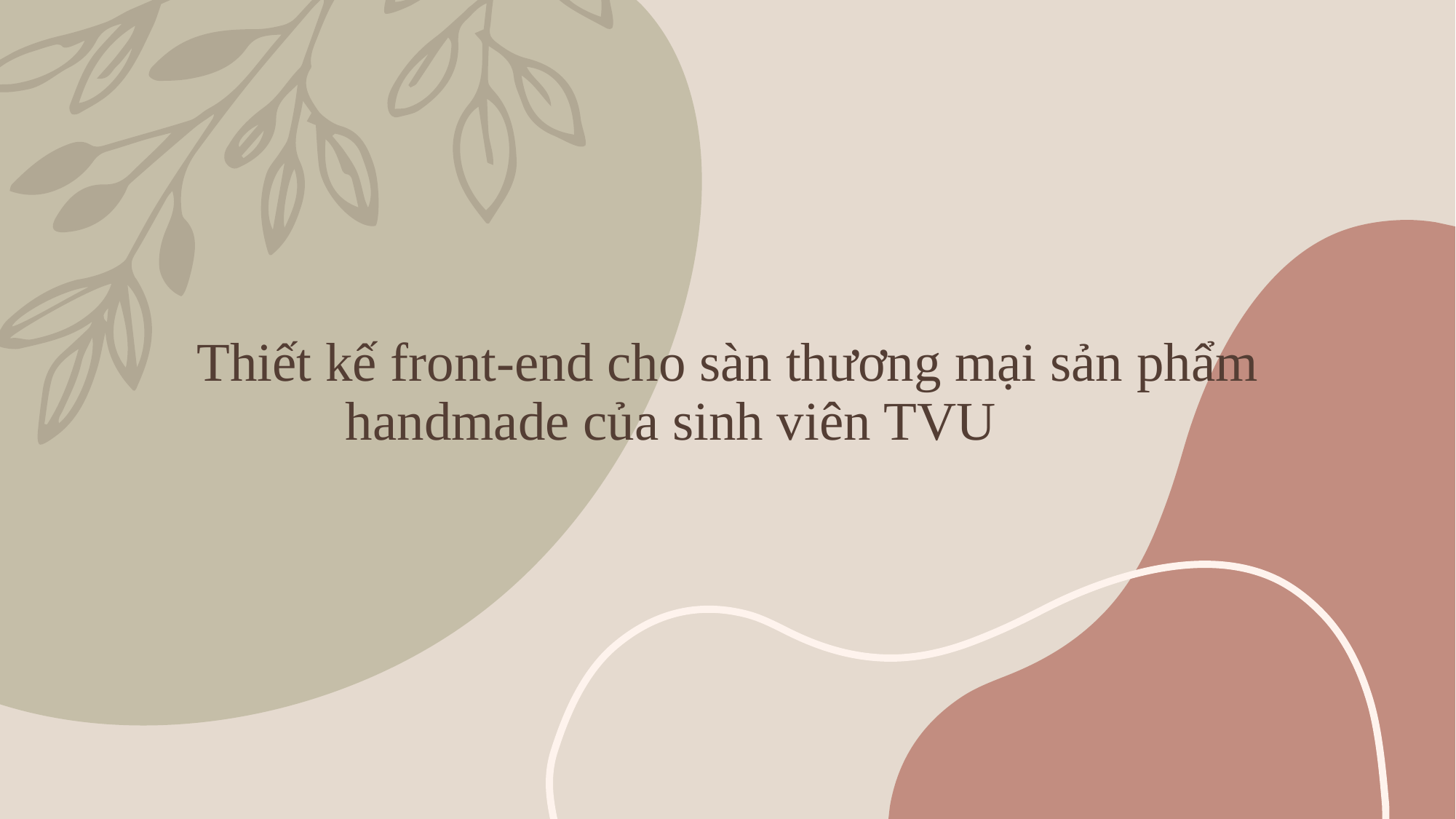

# Thiết kế front-end cho sàn thương mại sản phẩm handmade của sinh viên TVU